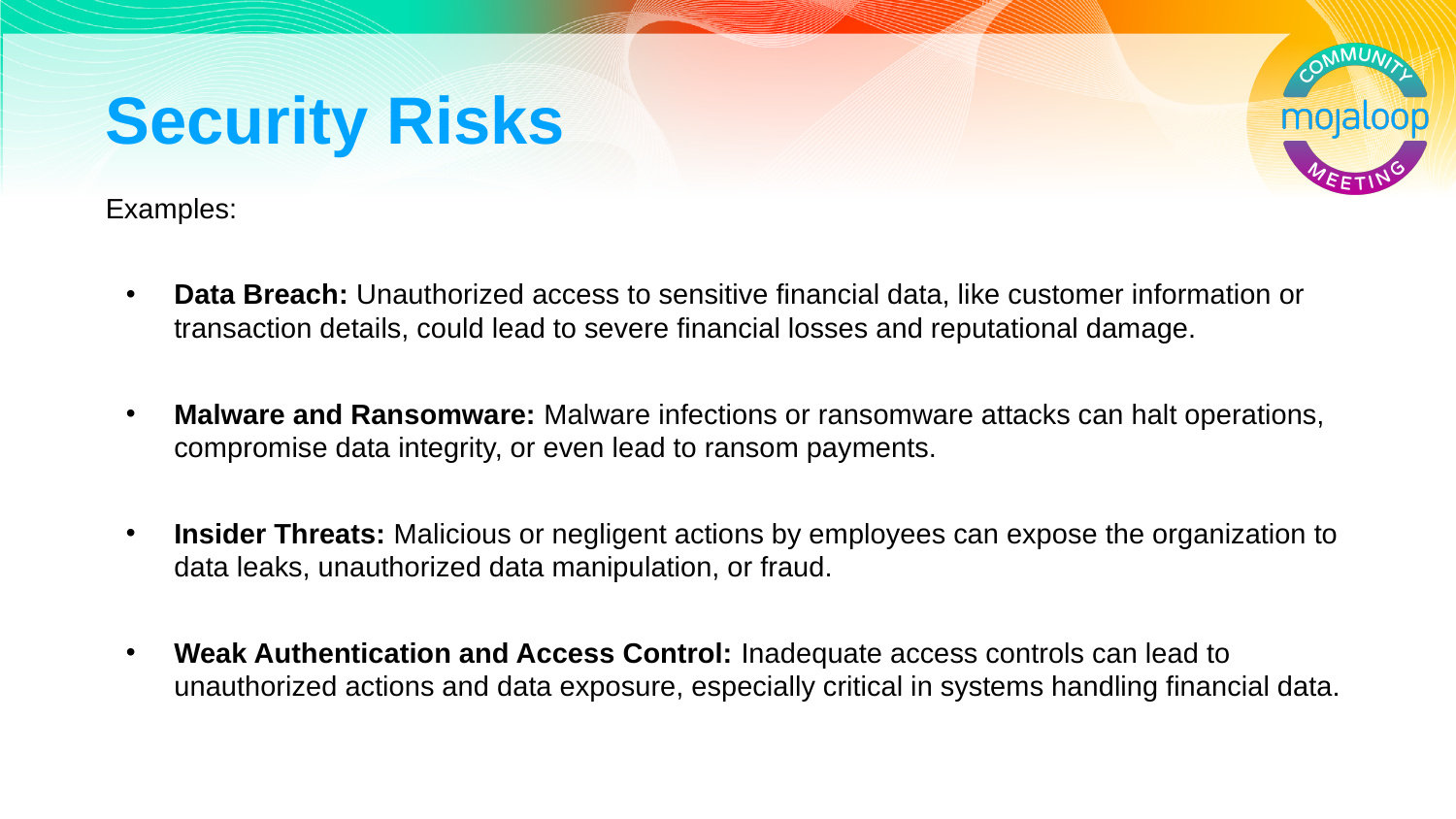

# Security Risks
Examples:

Data Breach: Unauthorized access to sensitive financial data, like customer information or transaction details, could lead to severe financial losses and reputational damage.

Malware and Ransomware: Malware infections or ransomware attacks can halt operations, compromise data integrity, or even lead to ransom payments.

Insider Threats: Malicious or negligent actions by employees can expose the organization to data leaks, unauthorized data manipulation, or fraud.

Weak Authentication and Access Control: Inadequate access controls can lead to unauthorized actions and data exposure, especially critical in systems handling financial data.